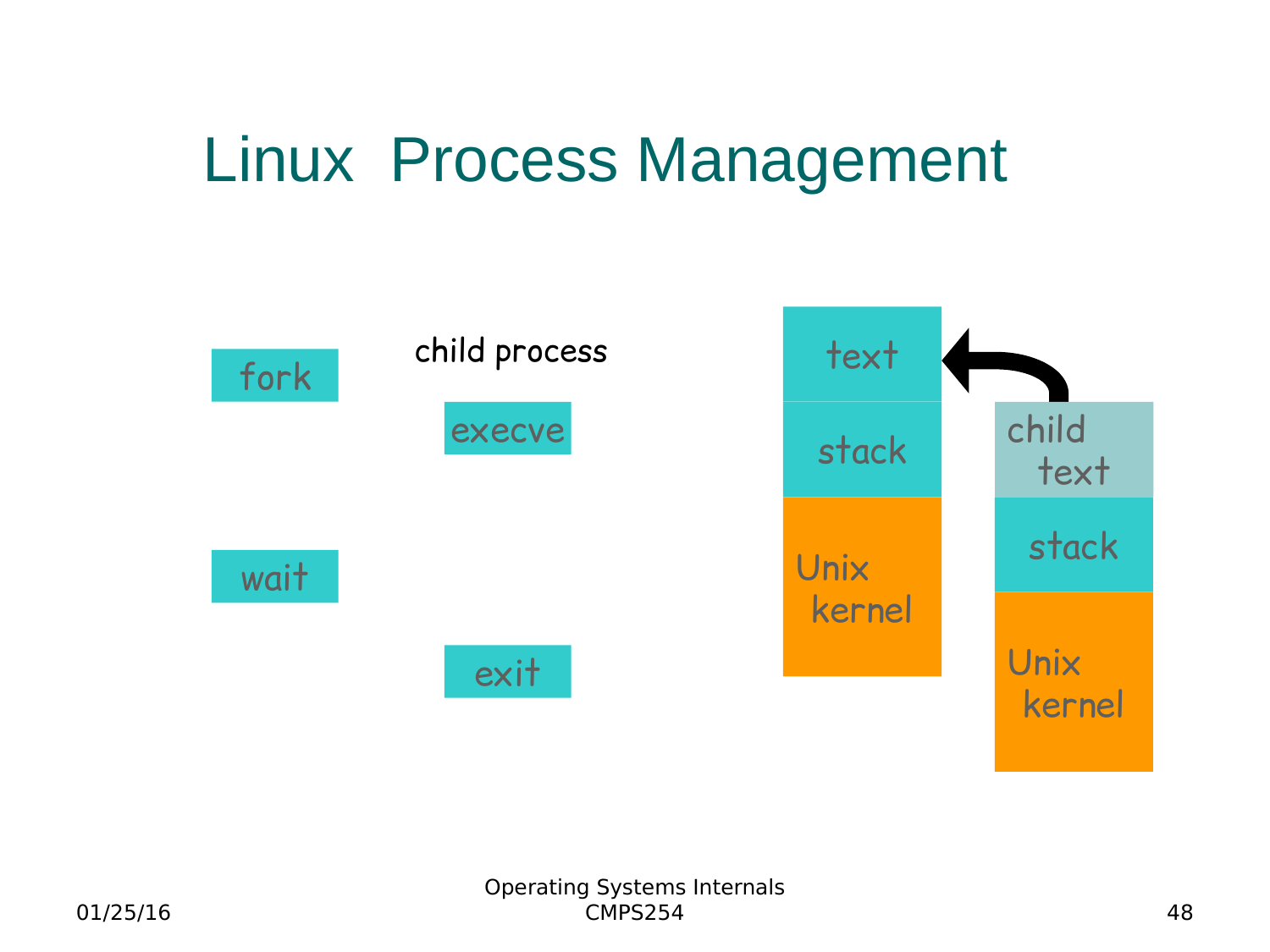

Linux  Process Management

text
child process

fork

execve
stack

child
text

Unix
kernel
stack
wait
Unix
kernel

exit

01/25/16
Operating Systems Internals CMPS254
48